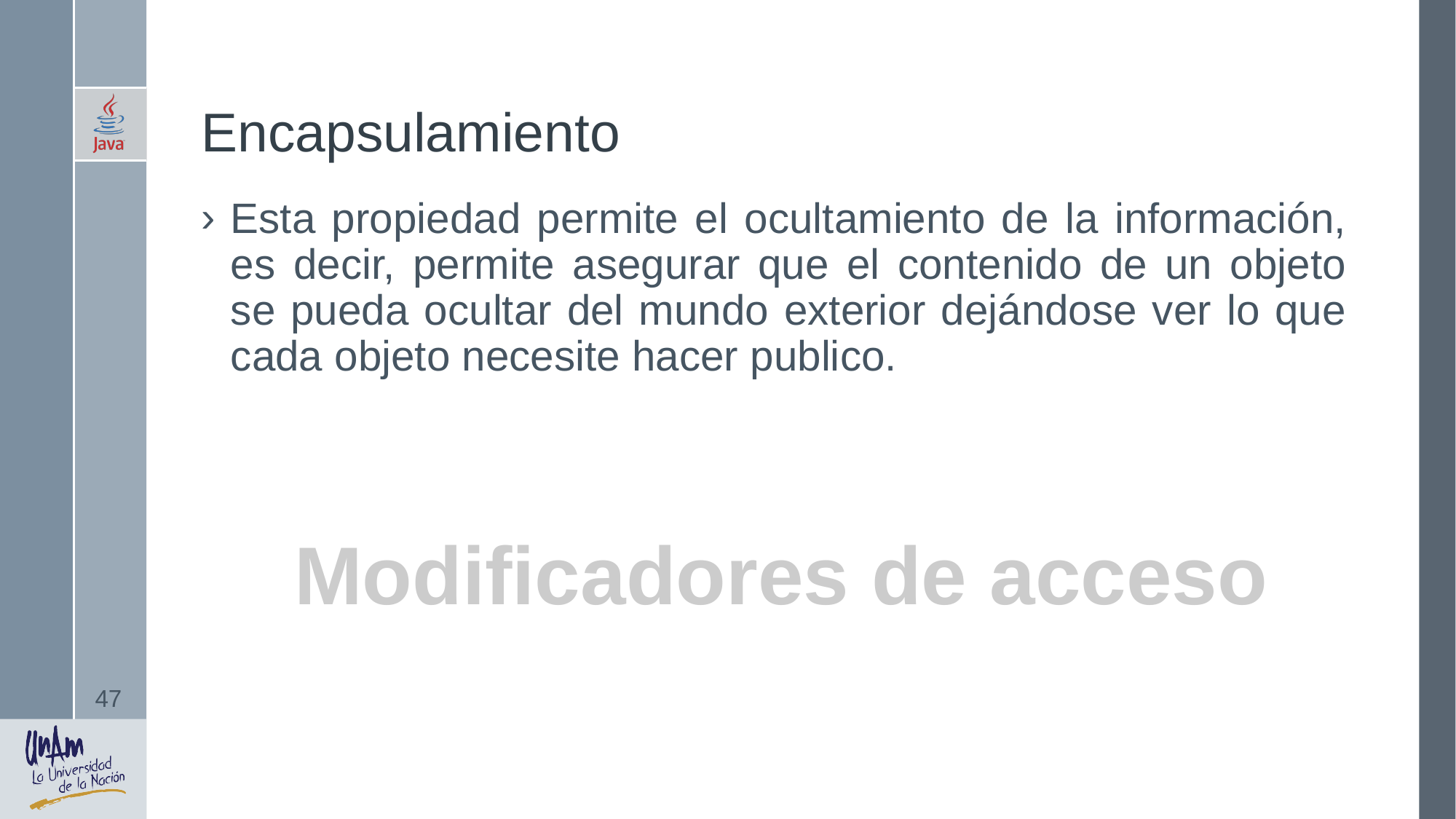

# Encapsulamiento
Esta propiedad permite el ocultamiento de la información, es decir, permite asegurar que el contenido de un objeto se pueda ocultar del mundo exterior dejándose ver lo que cada objeto necesite hacer publico.

Modificadores de acceso
47